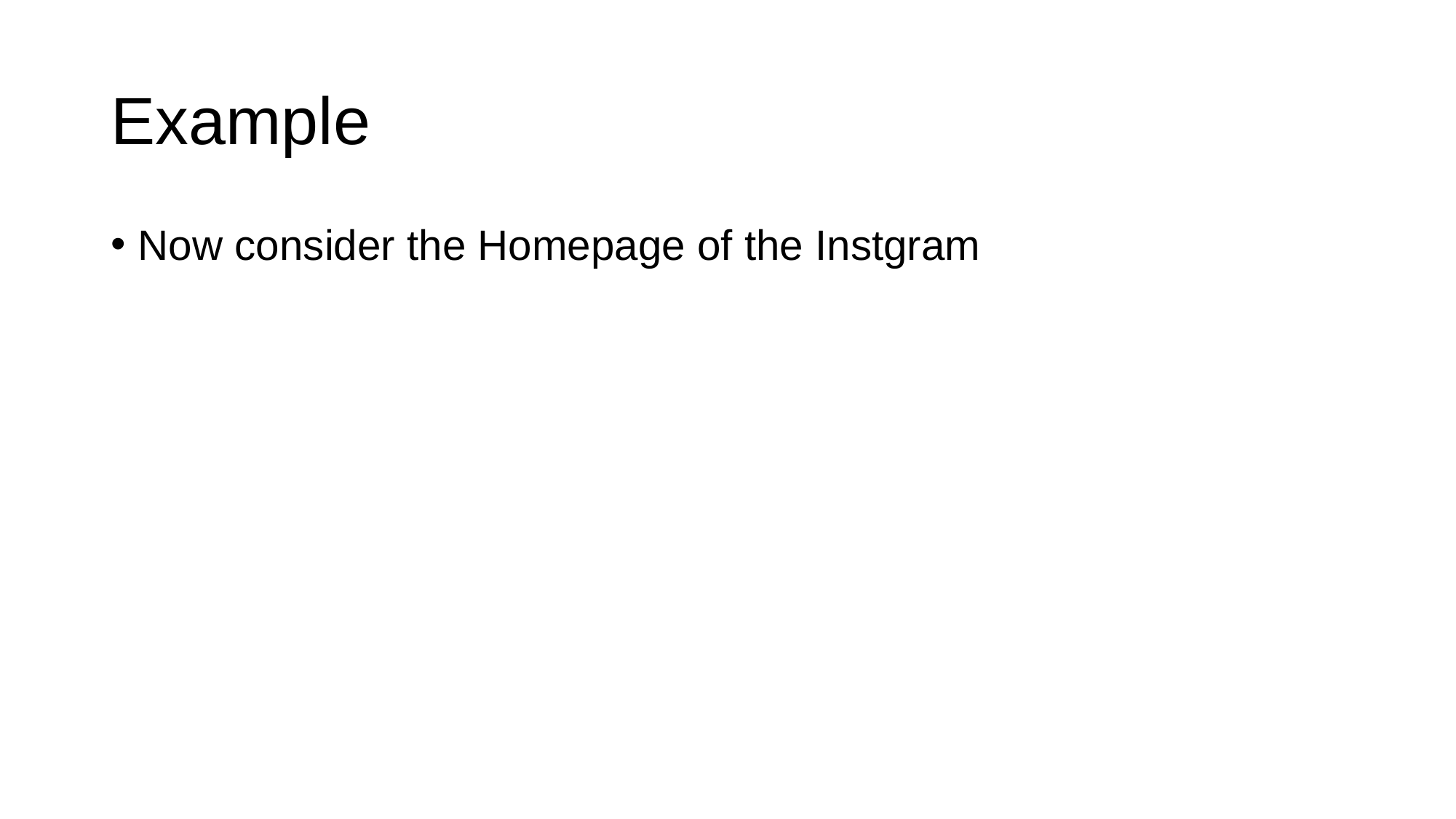

# Example
Now consider the Homepage of the Instgram